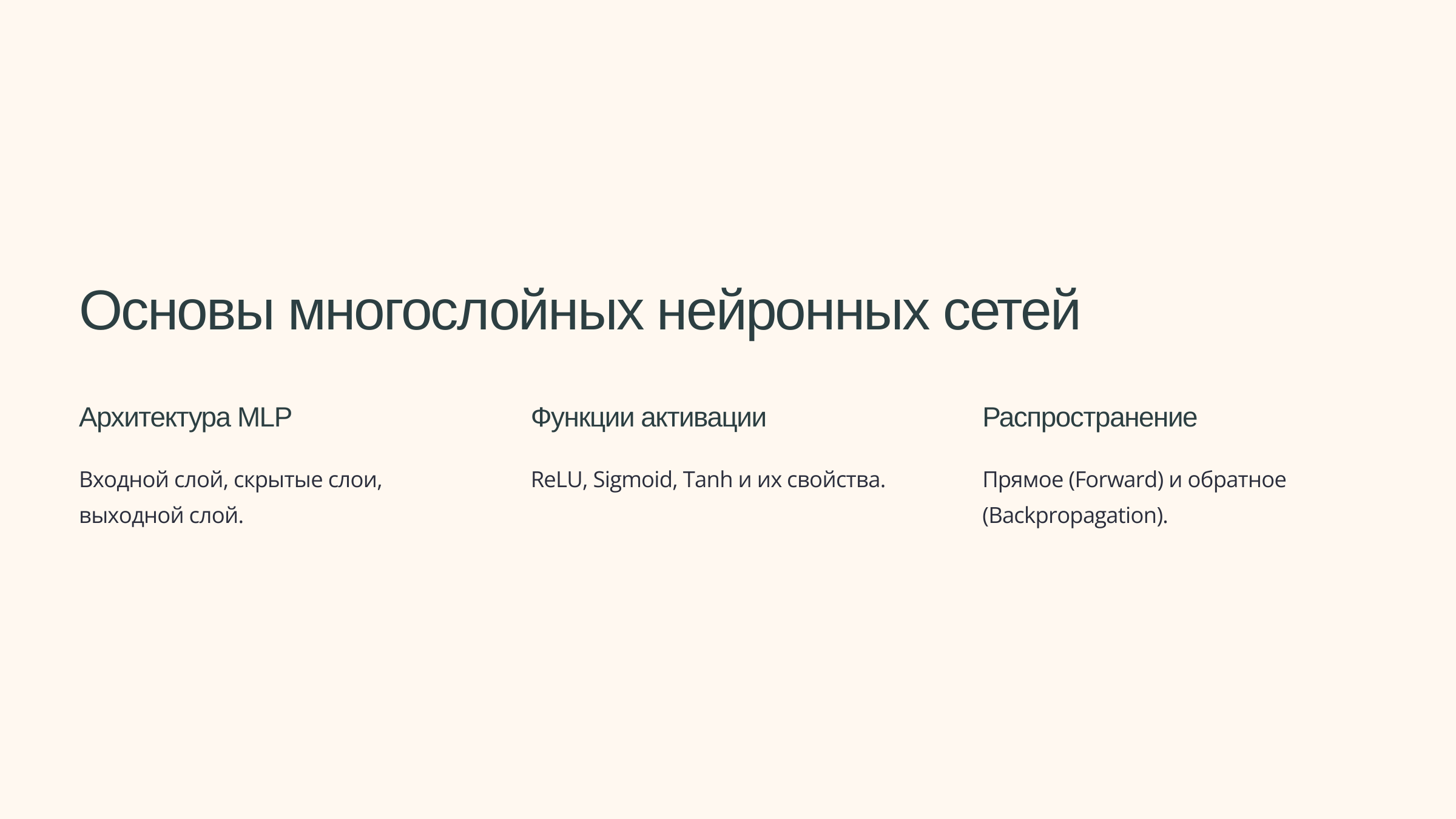

Основы многослойных нейронных сетей
Архитектура MLP
Функции активации
Распространение
Входной слой, скрытые слои, выходной слой.
ReLU, Sigmoid, Tanh и их свойства.
Прямое (Forward) и обратное (Backpropagation).